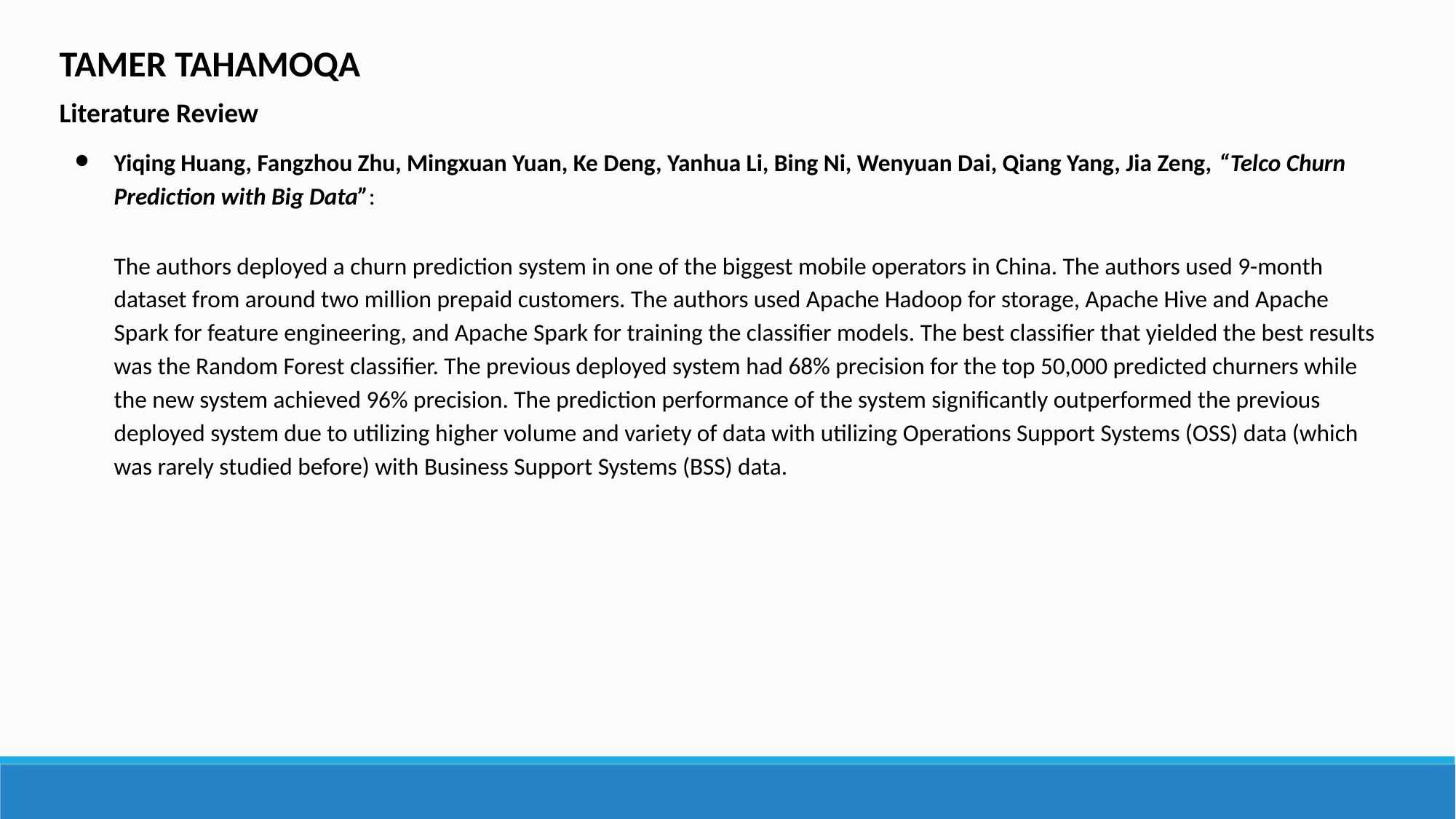

TAMER TAHAMOQA
Literature Review
Yiqing Huang, Fangzhou Zhu, Mingxuan Yuan, Ke Deng, Yanhua Li, Bing Ni, Wenyuan Dai, Qiang Yang, Jia Zeng, “Telco Churn Prediction with Big Data”:
The authors deployed a churn prediction system in one of the biggest mobile operators in China. The authors used 9-month dataset from around two million prepaid customers. The authors used Apache Hadoop for storage, Apache Hive and Apache Spark for feature engineering, and Apache Spark for training the classifier models. The best classifier that yielded the best results was the Random Forest classifier. The previous deployed system had 68% precision for the top 50,000 predicted churners while the new system achieved 96% precision. The prediction performance of the system significantly outperformed the previous deployed system due to utilizing higher volume and variety of data with utilizing Operations Support Systems (OSS) data (which was rarely studied before) with Business Support Systems (BSS) data.